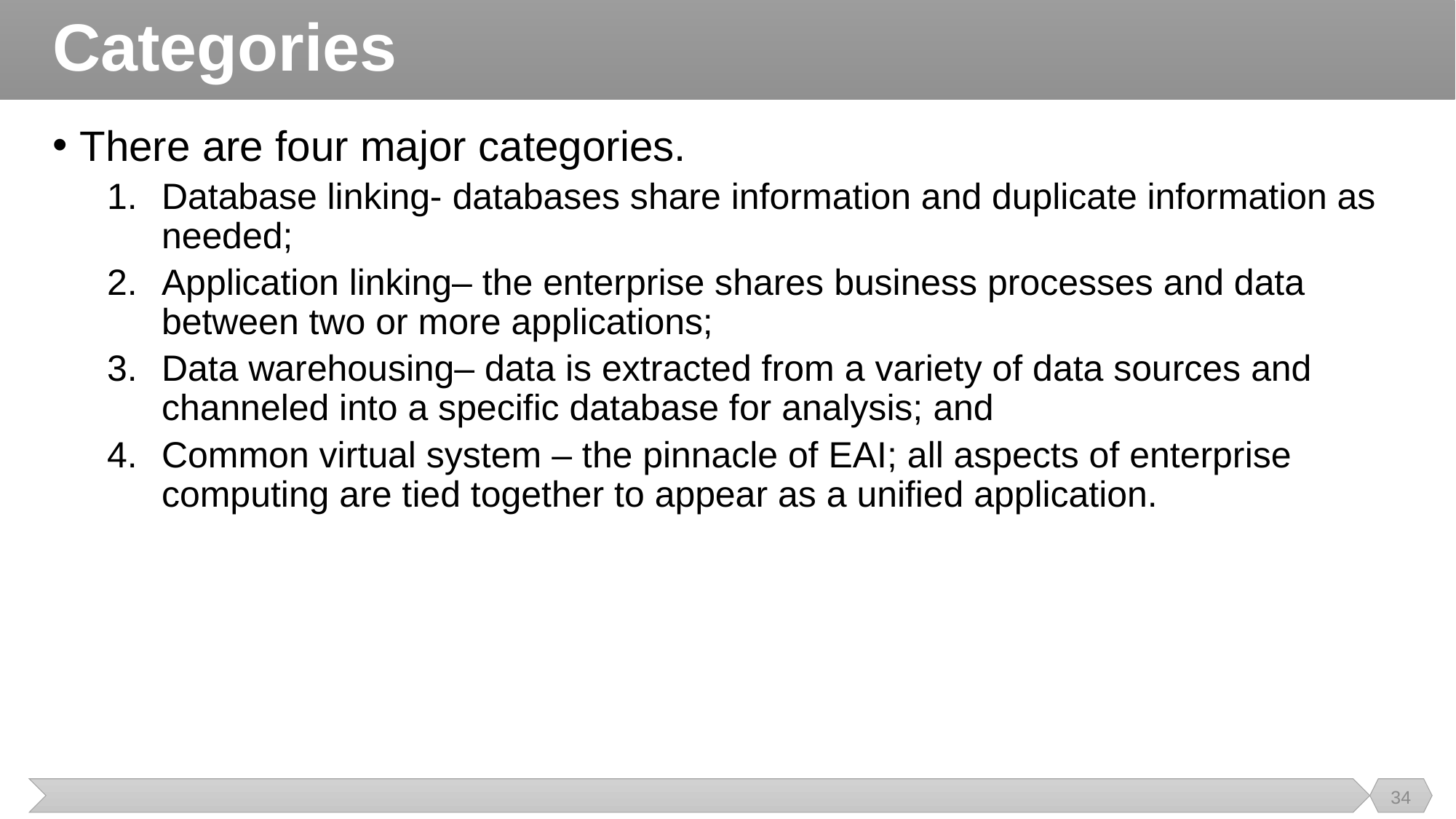

# Categories
There are four major categories.
Database linking- databases share information and duplicate information as needed;
Application linking– the enterprise shares business processes and data between two or more applications;
Data warehousing– data is extracted from a variety of data sources and channeled into a specific database for analysis; and
Common virtual system – the pinnacle of EAI; all aspects of enterprise computing are tied together to appear as a unified application.
34